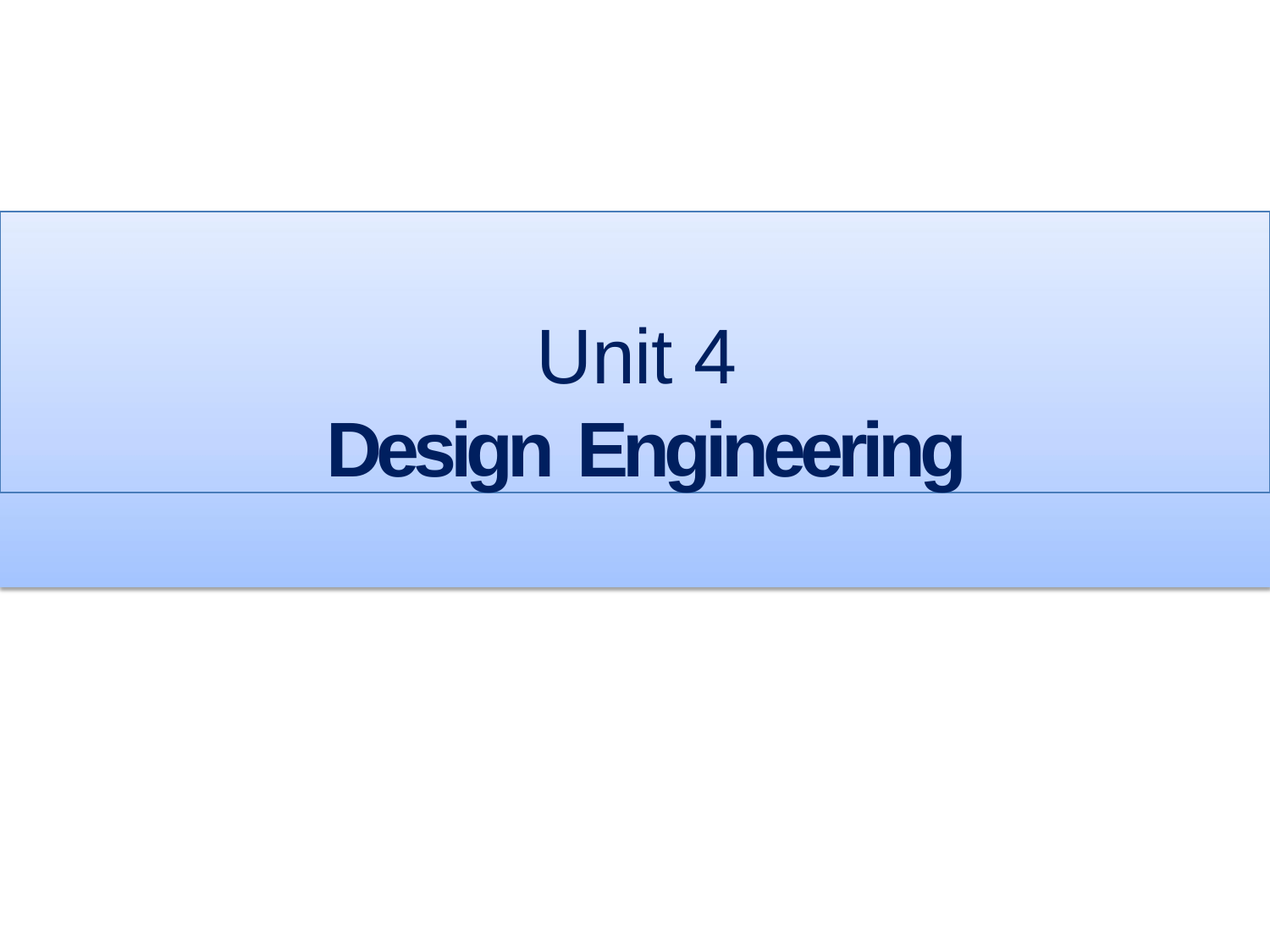

Course : Software Engineering

Unit 4
Design Engineering